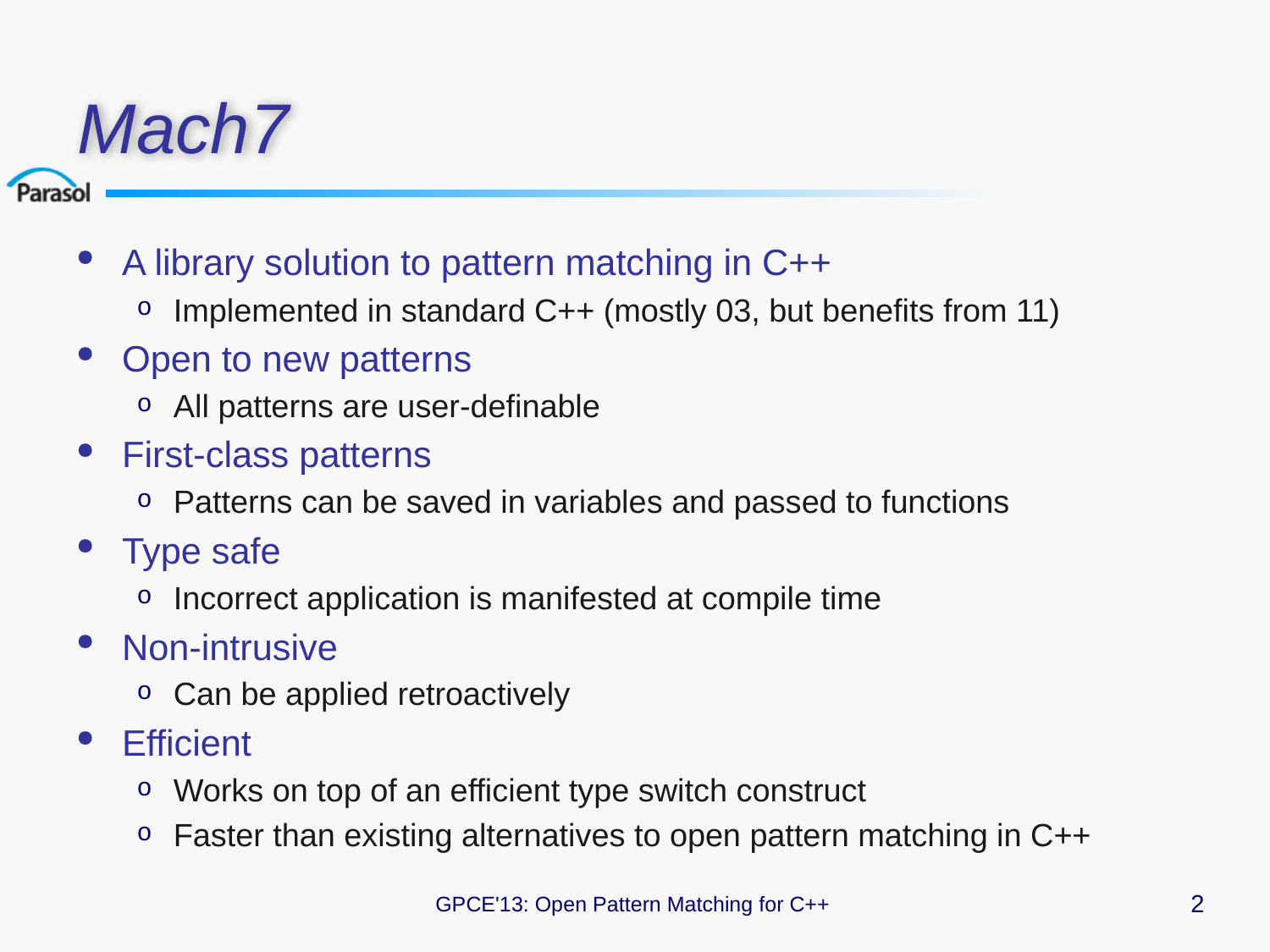

# Mach7
A library solution to pattern matching in C++
Implemented in standard C++ (mostly 03, but benefits from 11)
Open to new patterns
All patterns are user-definable
First-class patterns
Patterns can be saved in variables and passed to functions
Type safe
Incorrect application is manifested at compile time
Non-intrusive
Can be applied retroactively
Efficient
Works on top of an efficient type switch construct
Faster than existing alternatives to open pattern matching in C++
GPCE'13: Open Pattern Matching for C++
2